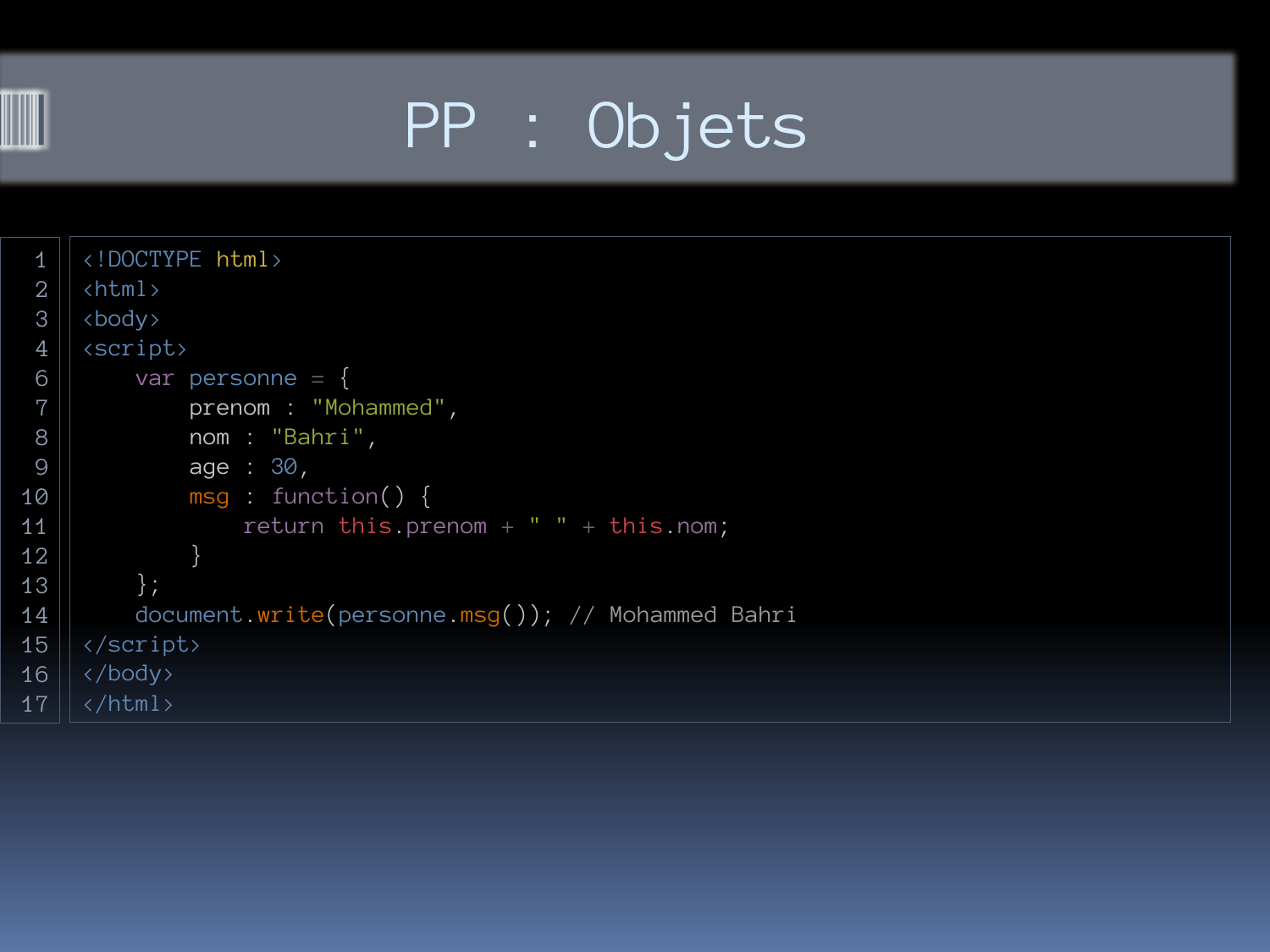

# PP : Objets
<!DOCTYPE html>
<html>
<body>
<script>
    var personne = {
        prenom : "Mohammed",
        nom : "Bahri",
        age : 30,
        msg : function() {
            return this.prenom + " " + this.nom;
        }
    };
    document.write(personne.msg()); // Mohammed Bahri
</script>
</body>
</html>
1
2
3
4
6
7
8
9
10
11
12
13
14
15
16
17